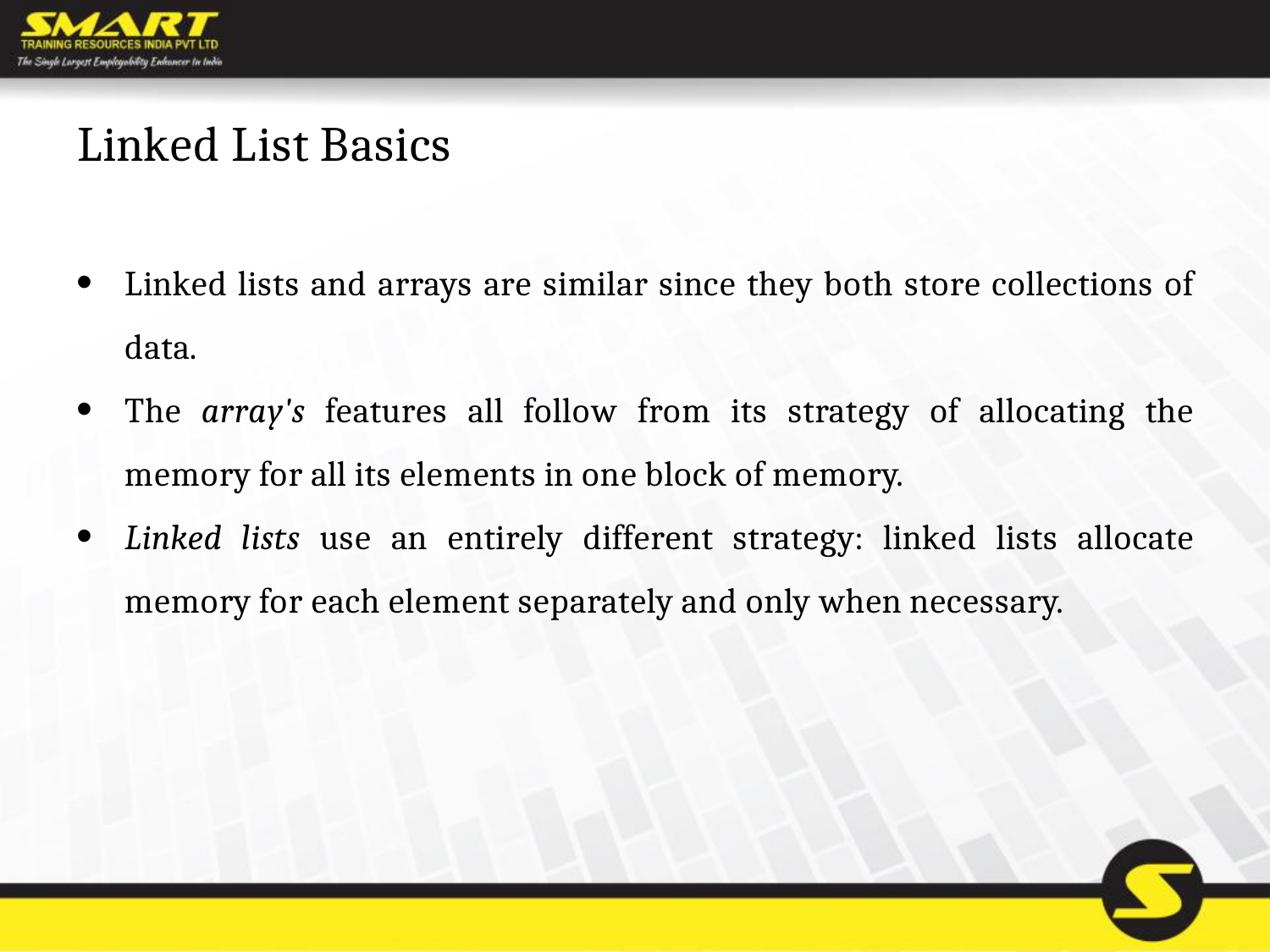

# Linked List Basics
Linked lists and arrays are similar since they both store collections of data.
The array's features all follow from its strategy of allocating the memory for all its elements in one block of memory.
Linked lists use an entirely different strategy: linked lists allocate memory for each element separately and only when necessary.